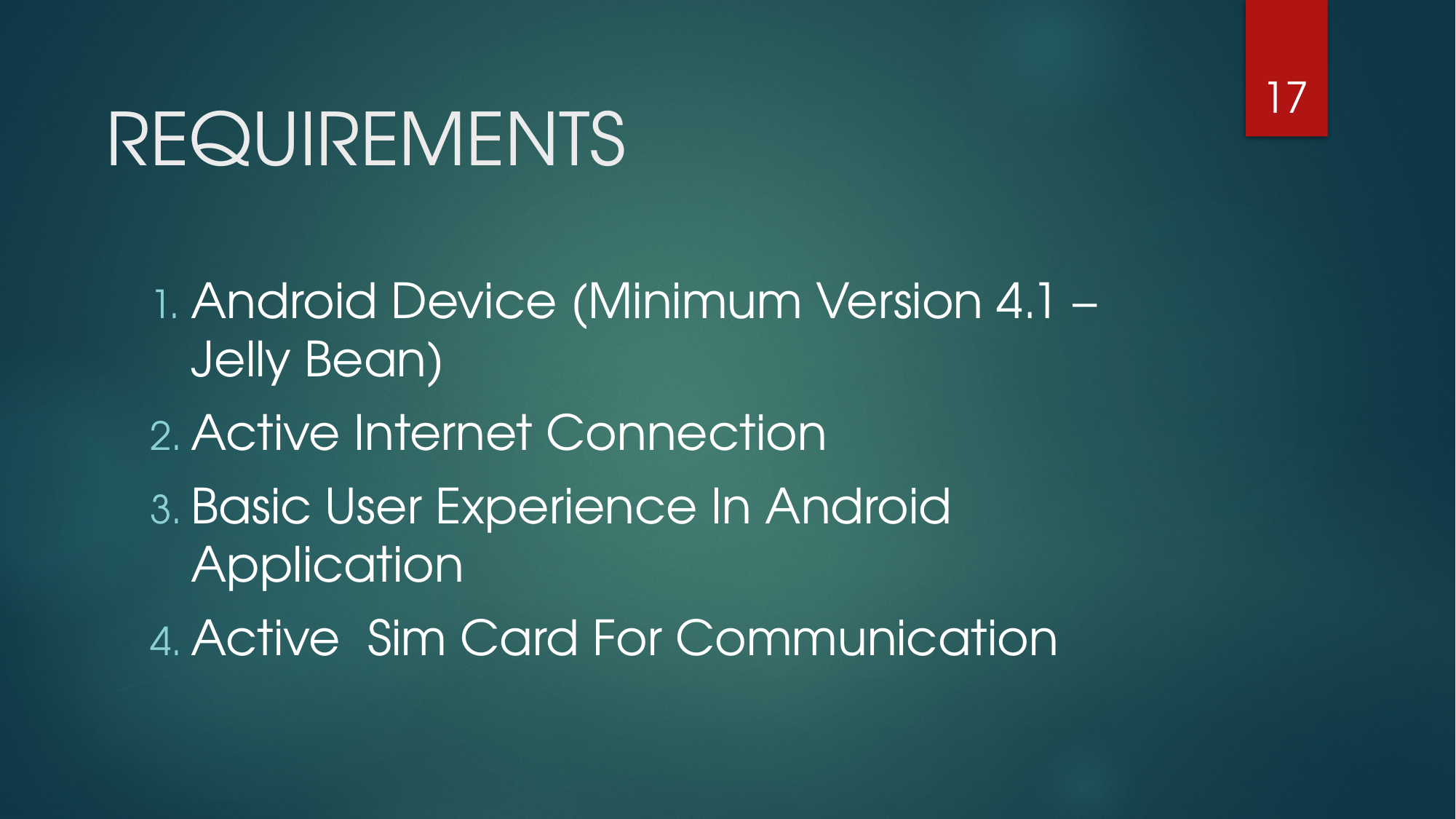

17
# REQUIREMENTS
Android Device (Minimum Version 4.1 – Jelly Bean)
Active Internet Connection
Basic User Experience In Android Application
Active  Sim Card For Communication